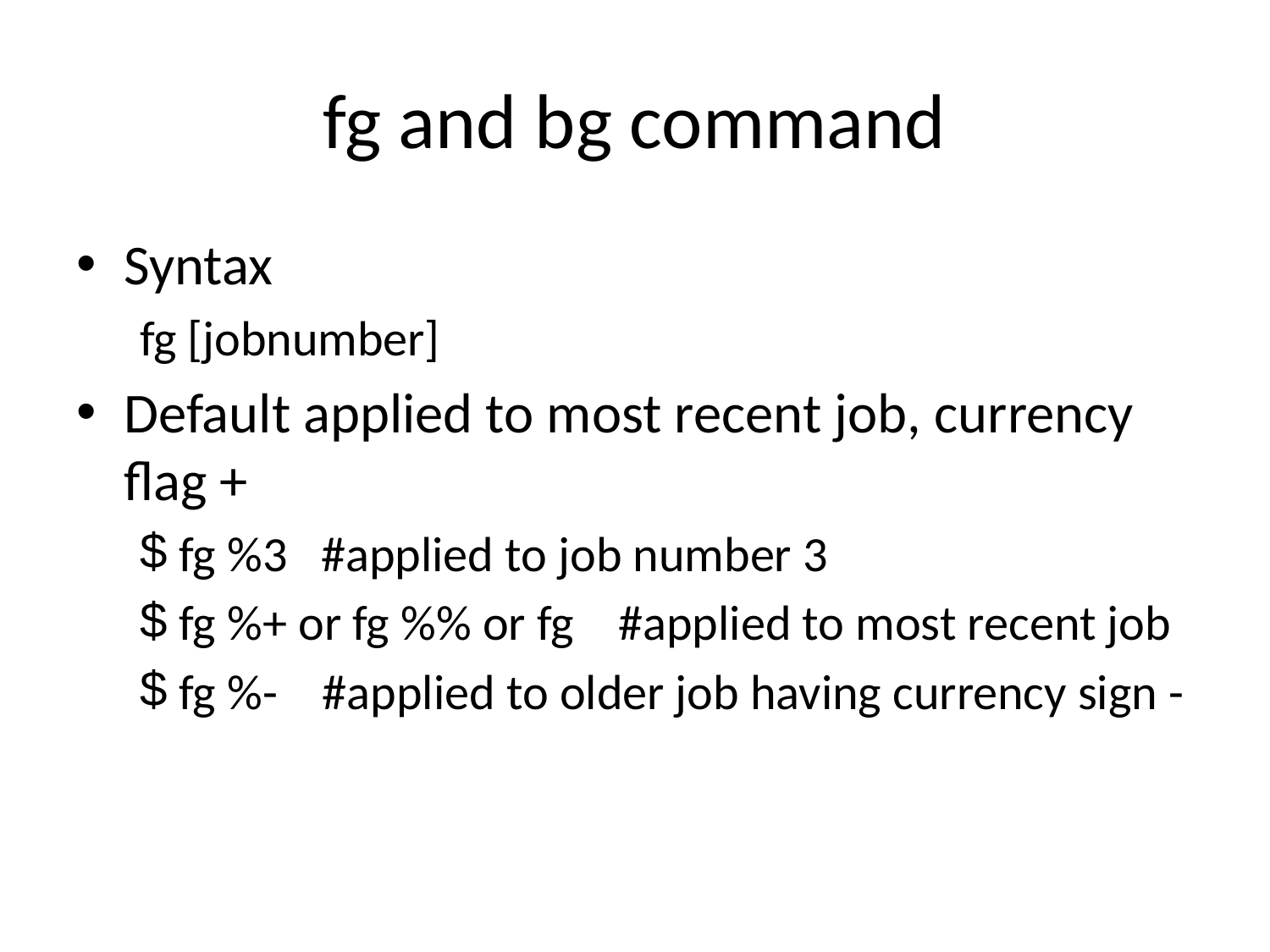

# fg and bg command
Syntax
fg [jobnumber]
Default applied to most recent job, currency flag +
fg %3   #applied to job number 3
fg %+ or fg %% or fg    #applied to most recent job
fg %-    #applied to older job having currency sign -